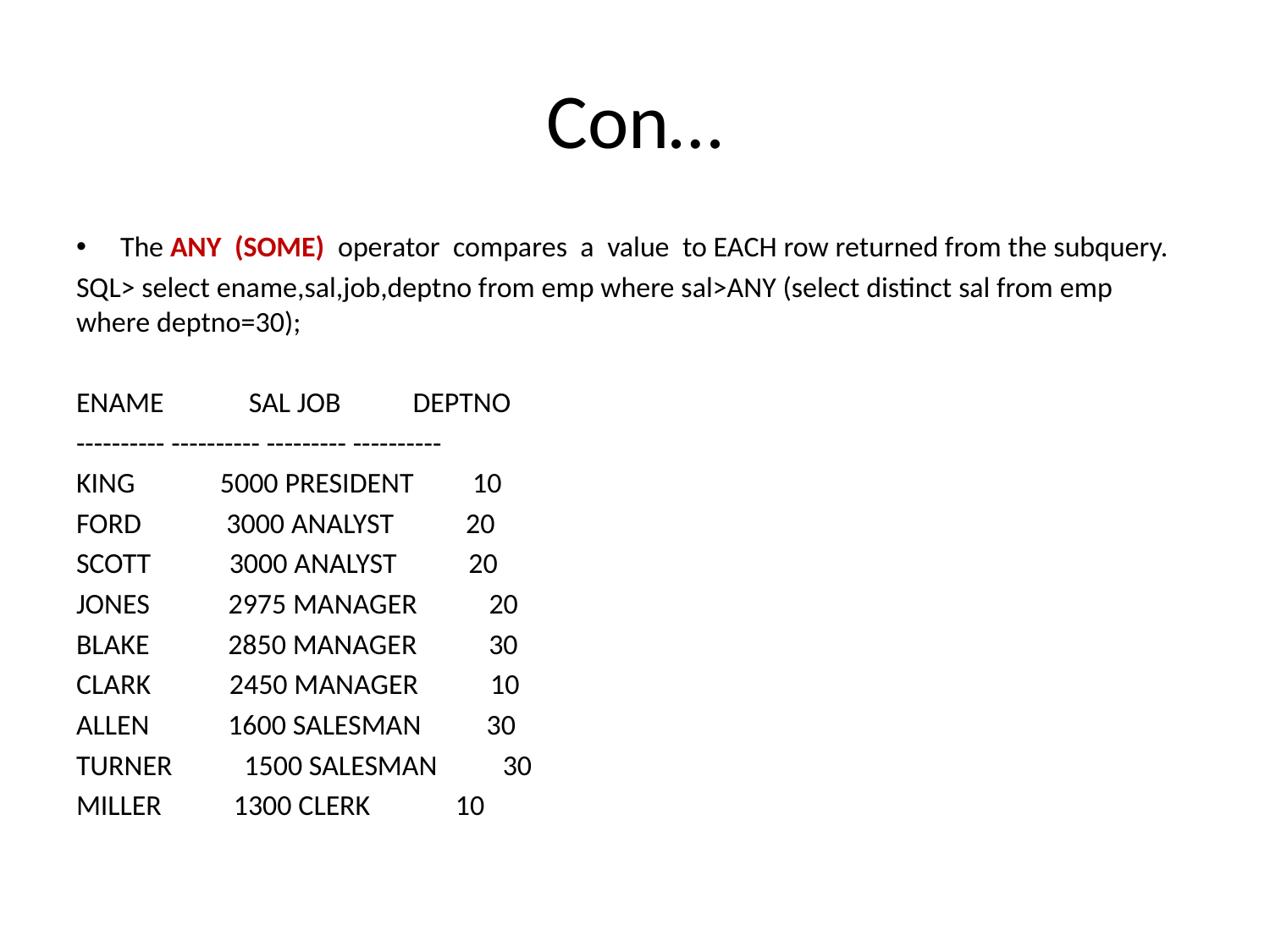

# Con…
The ANY  (SOME)  operator  compares  a  value  to EACH row returned from the subquery.
SQL> select ename,sal,job,deptno from emp where sal>ANY (select distinct sal from emp where deptno=30);

ENAME             SAL JOB           DEPTNO
---------- ---------- --------- ----------
KING             5000 PRESIDENT         10
FORD             3000 ANALYST           20
SCOTT            3000 ANALYST           20
JONES            2975 MANAGER           20
BLAKE            2850 MANAGER           30
CLARK            2450 MANAGER           10
ALLEN            1600 SALESMAN          30
TURNER           1500 SALESMAN          30
MILLER           1300 CLERK             10